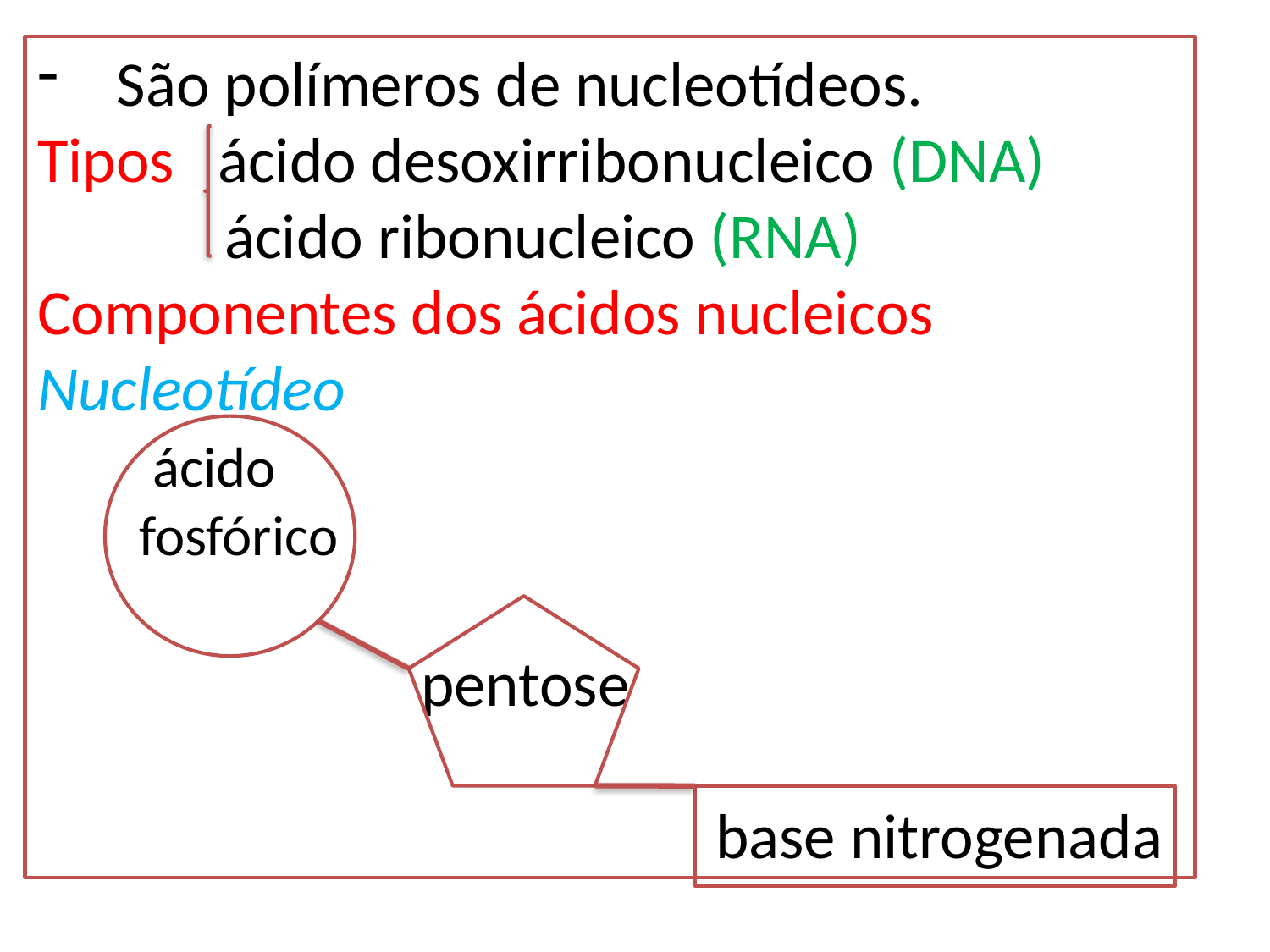

São polímeros de nucleotídeos.
Tipos   ácido desoxirribonucleico (DNA)
             ácido ribonucleico (RNA)
Componentes dos ácidos nucleicos
Nucleotídeo
        ácido
        fosfórico

		         pentose

					   base nitrogenada